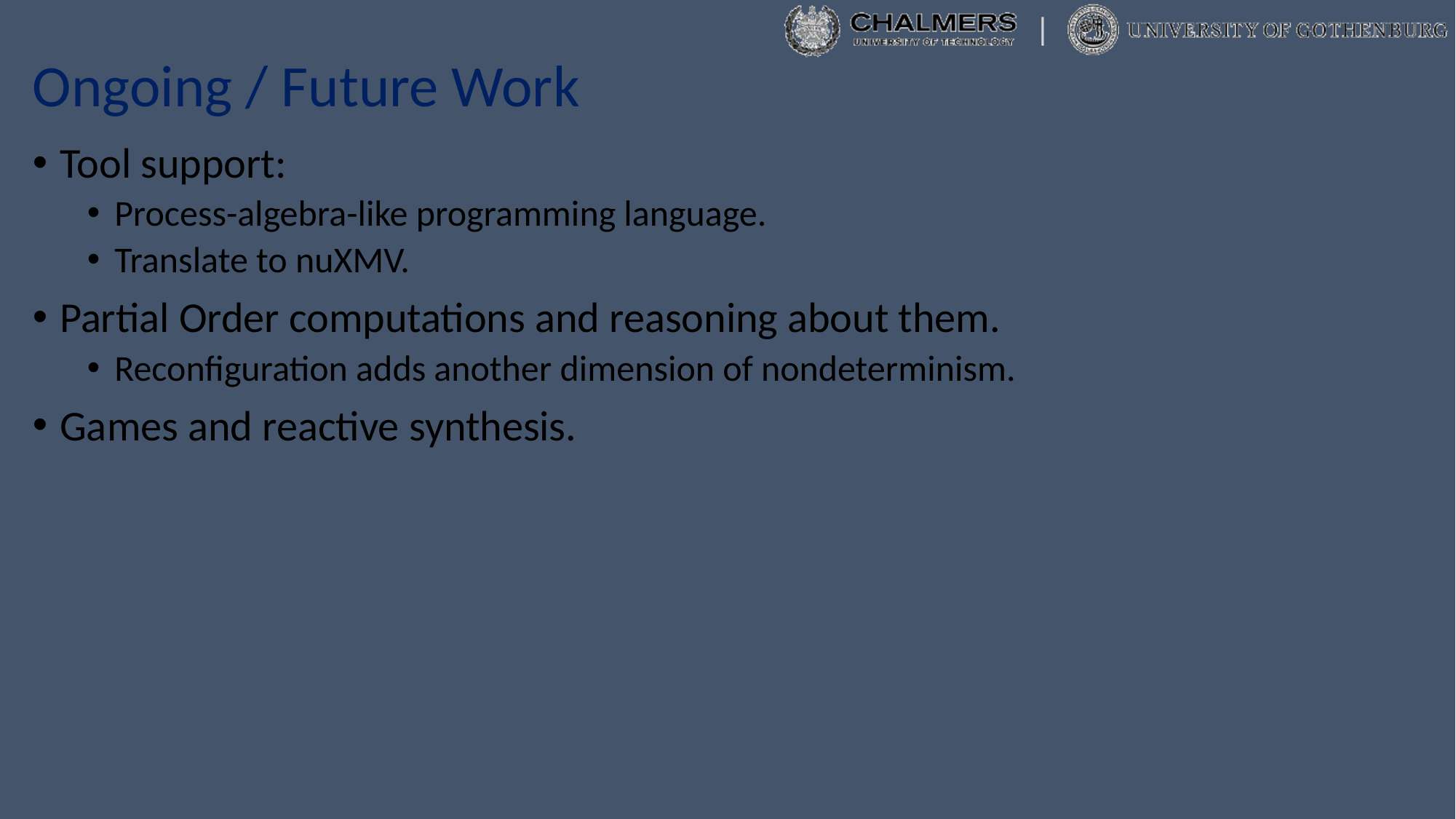

# Ongoing / Future Work
Tool support:
Process-algebra-like programming language.
Translate to nuXMV.
Partial Order computations and reasoning about them.
Reconfiguration adds another dimension of nondeterminism.
Games and reactive synthesis.